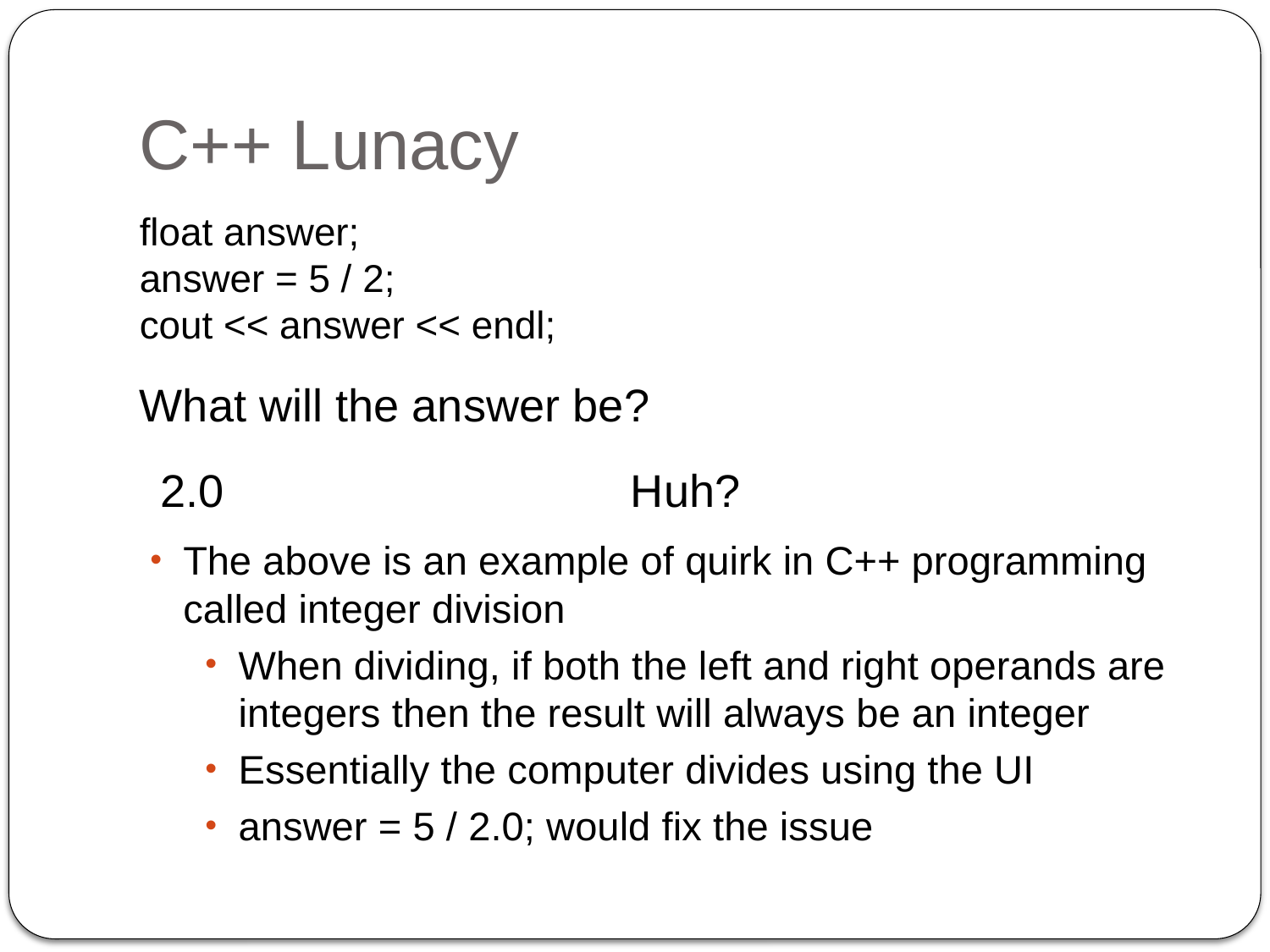

# C++ Lunacy
float answer;
answer = 5 / 2;
cout << answer << endl;

What will the answer be?
2.0                                Huh?
The above is an example of quirk in C++ programming called integer division
When dividing, if both the left and right operands are integers then the result will always be an integer
Essentially the computer divides using the UI
answer = 5 / 2.0; would fix the issue